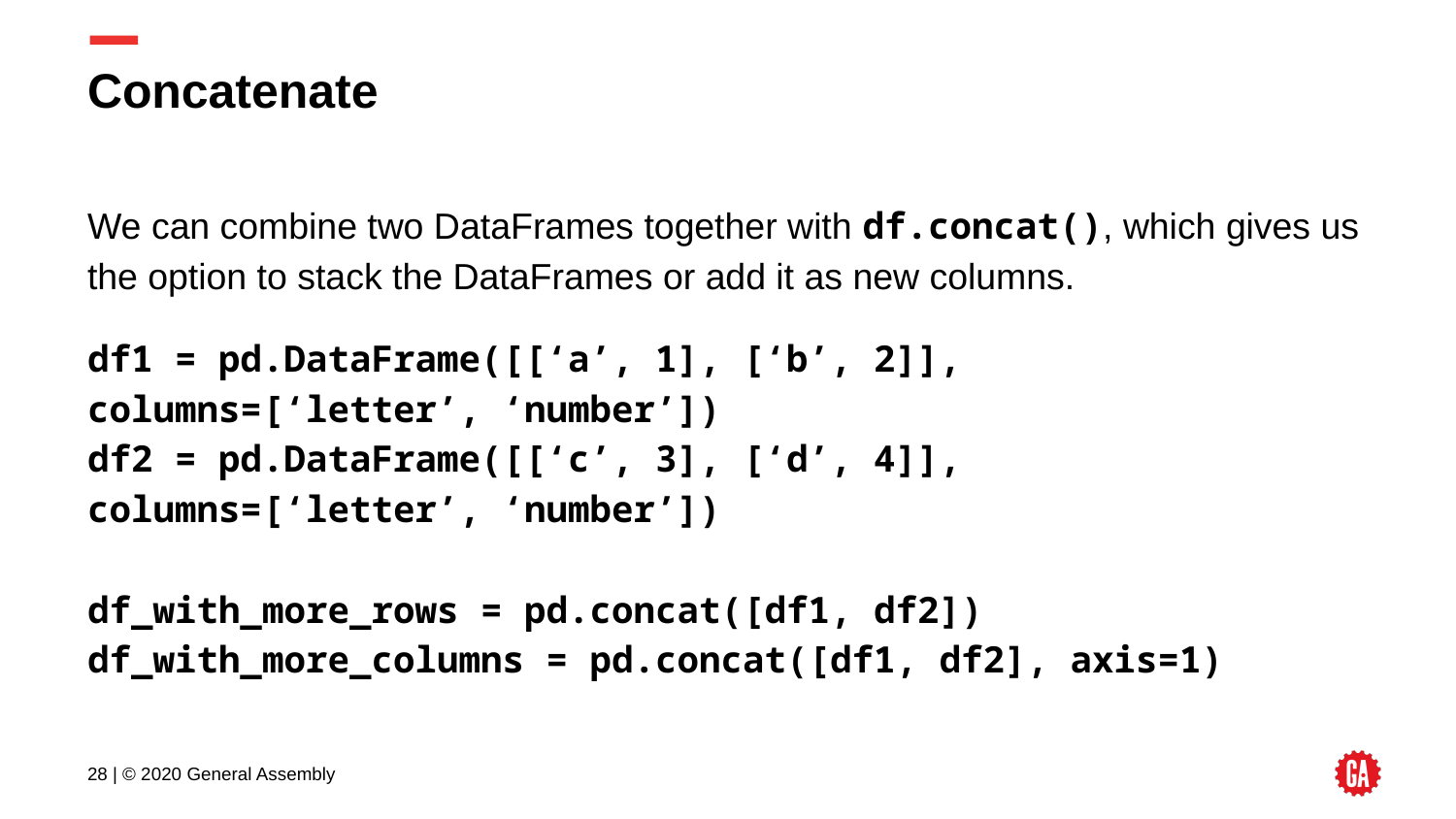

# Concatenate
We can combine two DataFrames together with df.concat(), which gives us the option to stack the DataFrames or add it as new columns.
df1 = pd.DataFrame([[‘a’, 1], [‘b’, 2]], columns=[‘letter’, ‘number’])
df2 = pd.DataFrame([[‘c’, 3], [‘d’, 4]], columns=[‘letter’, ‘number’])

df_with_more_rows = pd.concat([df1, df2])
df_with_more_columns = pd.concat([df1, df2], axis=1)
28 | © 2020 General Assembly